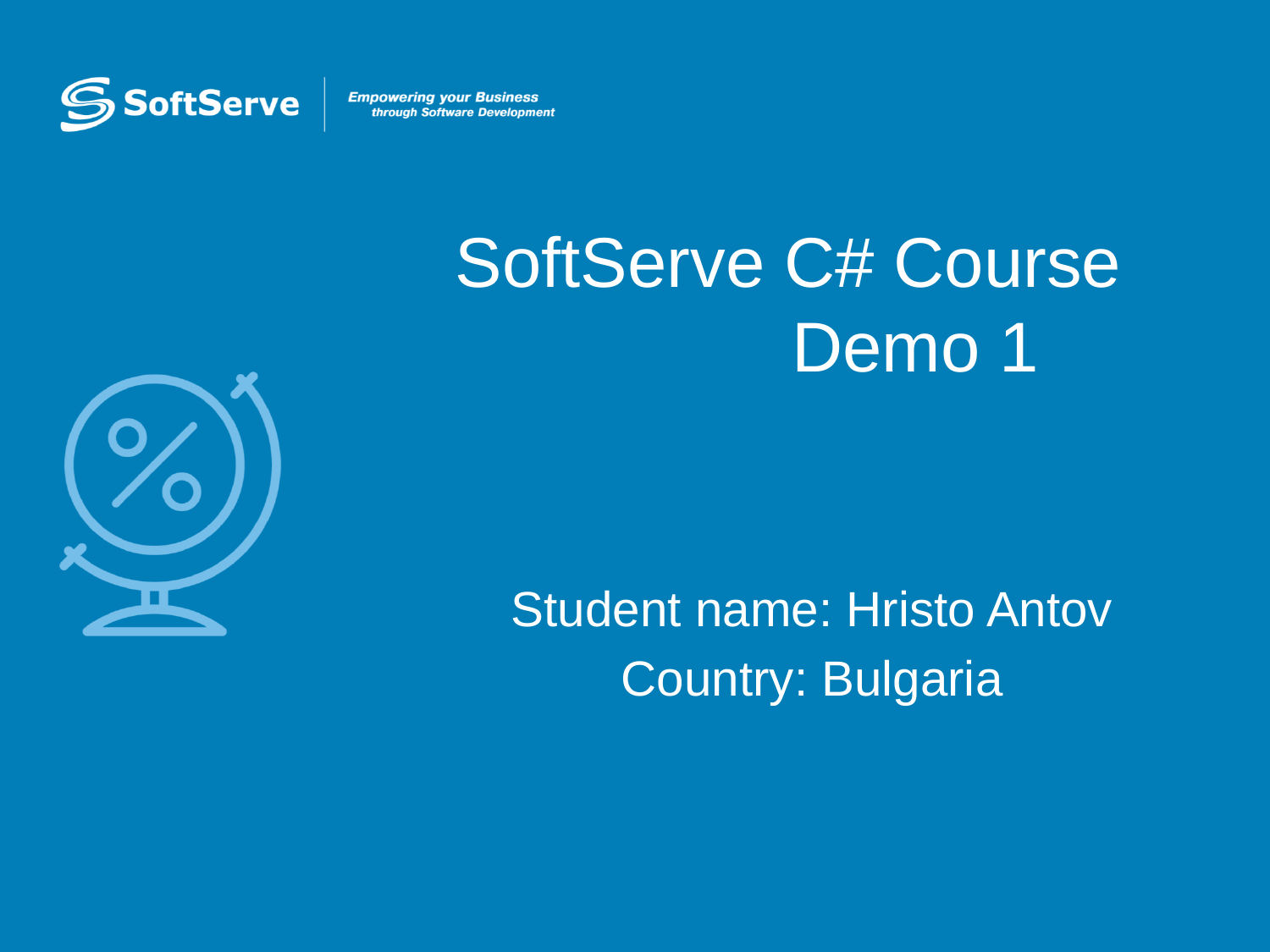

# SoftServe C# Course Demo 1
Student name: Hristo Antov
Country: Bulgaria